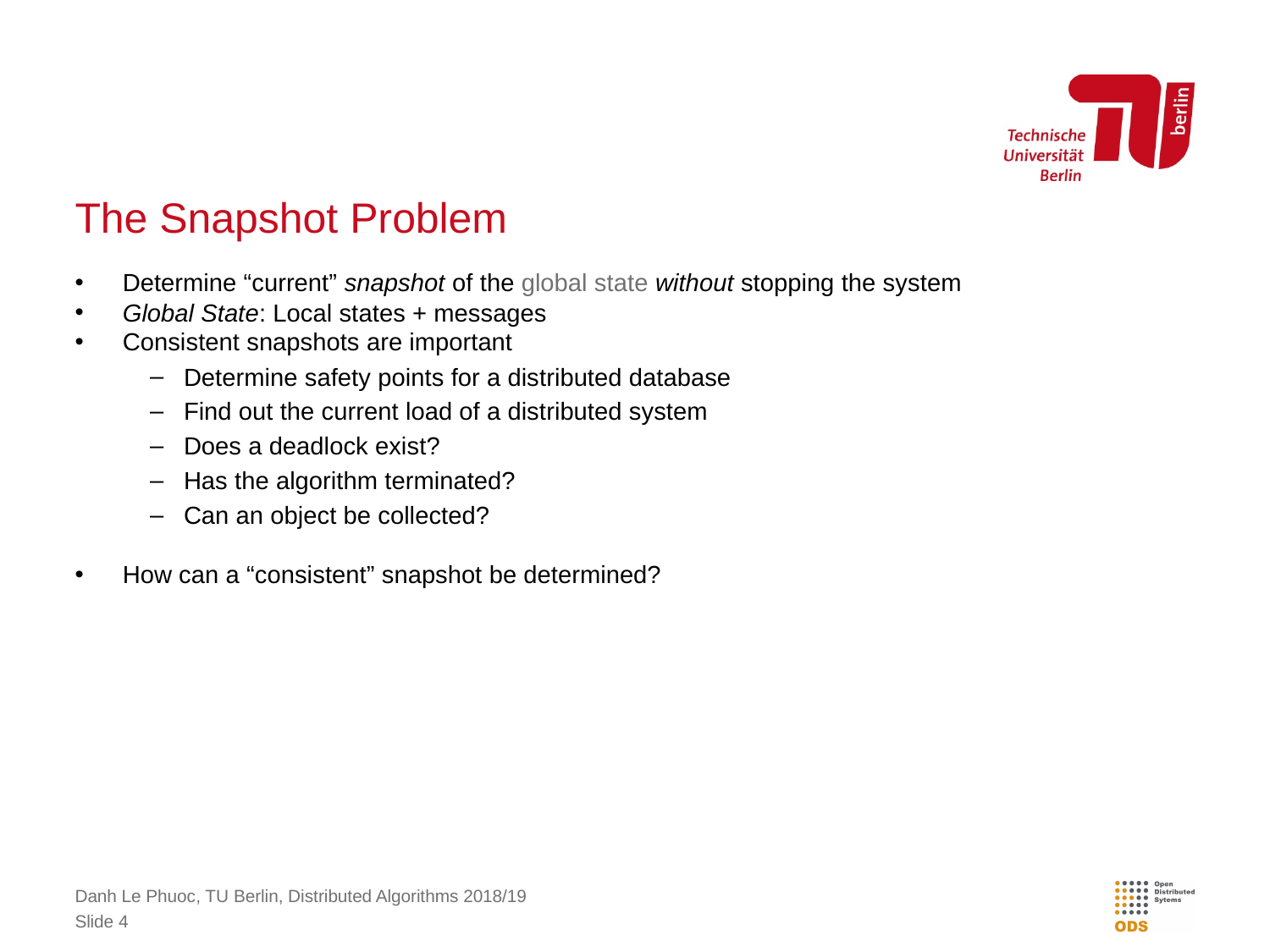

# The Snapshot Problem
Determine “current” snapshot of the global state without stopping the system
Global State: Local states + messages
Consistent snapshots are important
Determine safety points for a distributed database
Find out the current load of a distributed system
Does a deadlock exist?
Has the algorithm terminated?
Can an object be collected?

How can a “consistent” snapshot be determined?
Danh Le Phuoc, TU Berlin, Distributed Algorithms 2018/19
Slide 4